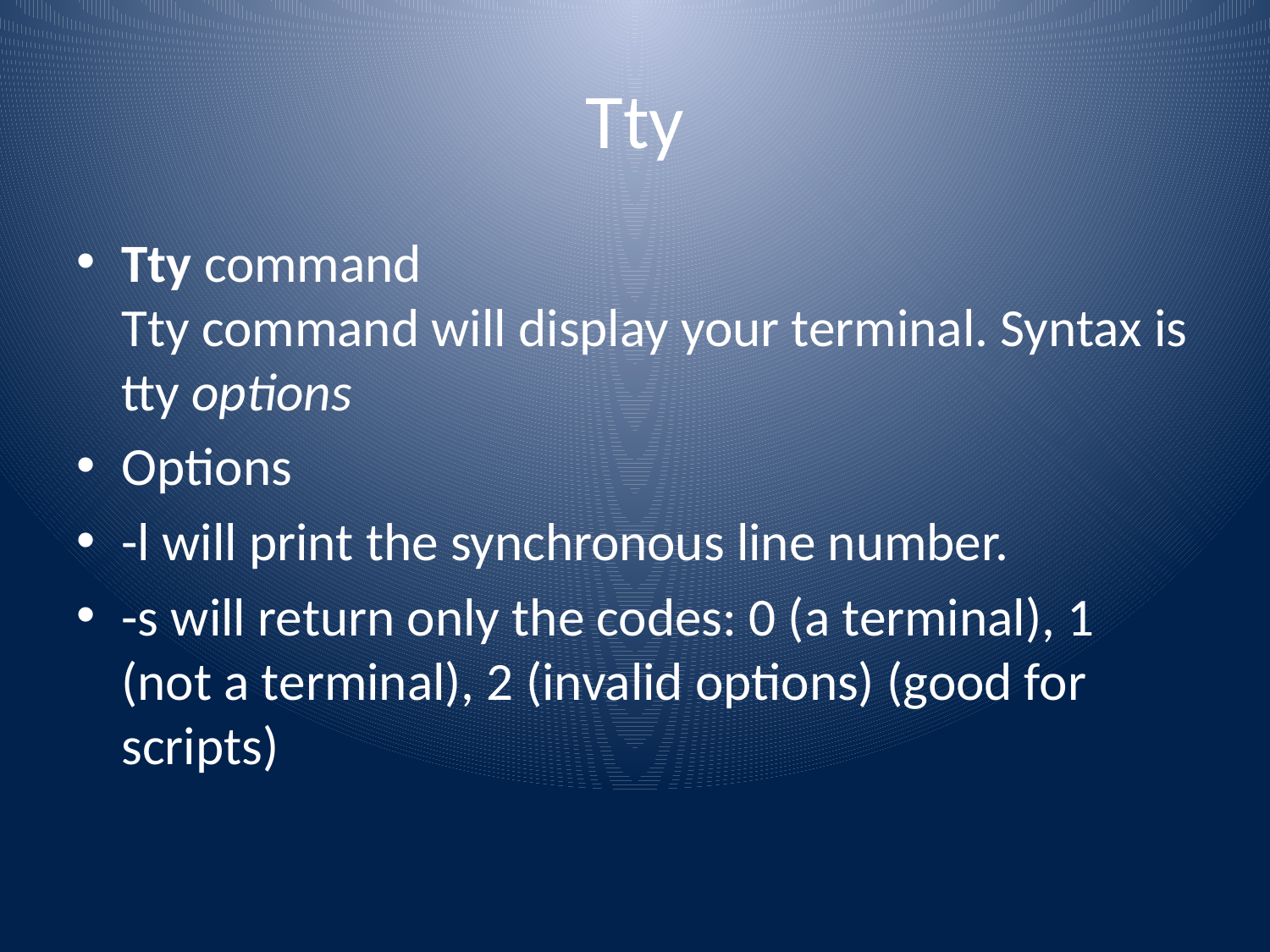

# Tty
Tty command 
Tty command will display your terminal. Syntax is
tty options
Options
-l will print the synchronous line number.
-s will return only the codes: 0 (a terminal), 1 (not a terminal), 2 (invalid options) (good for scripts)